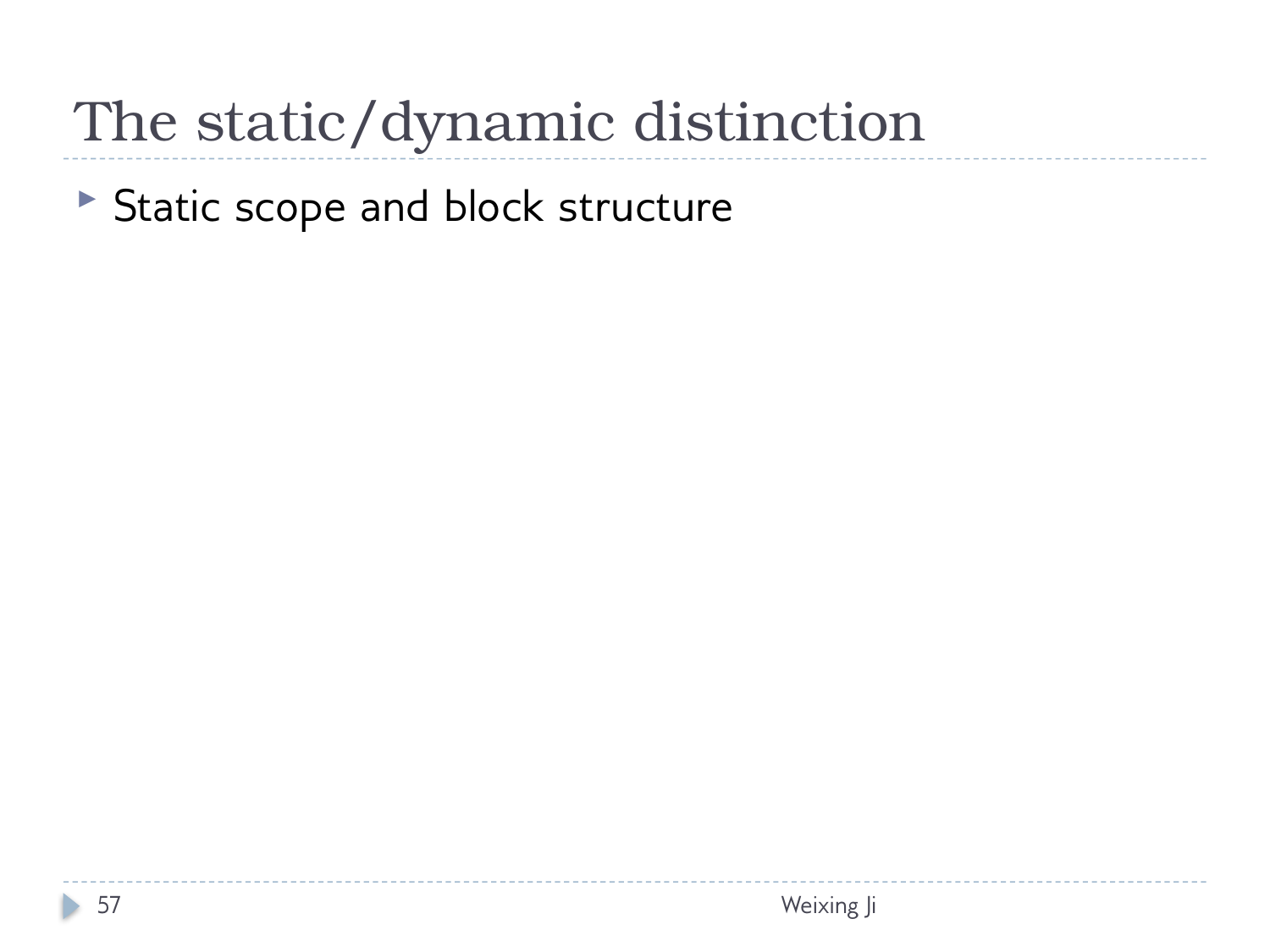

# The static/dynamic distinction
Static scope and block structure

57
Weixing Ji